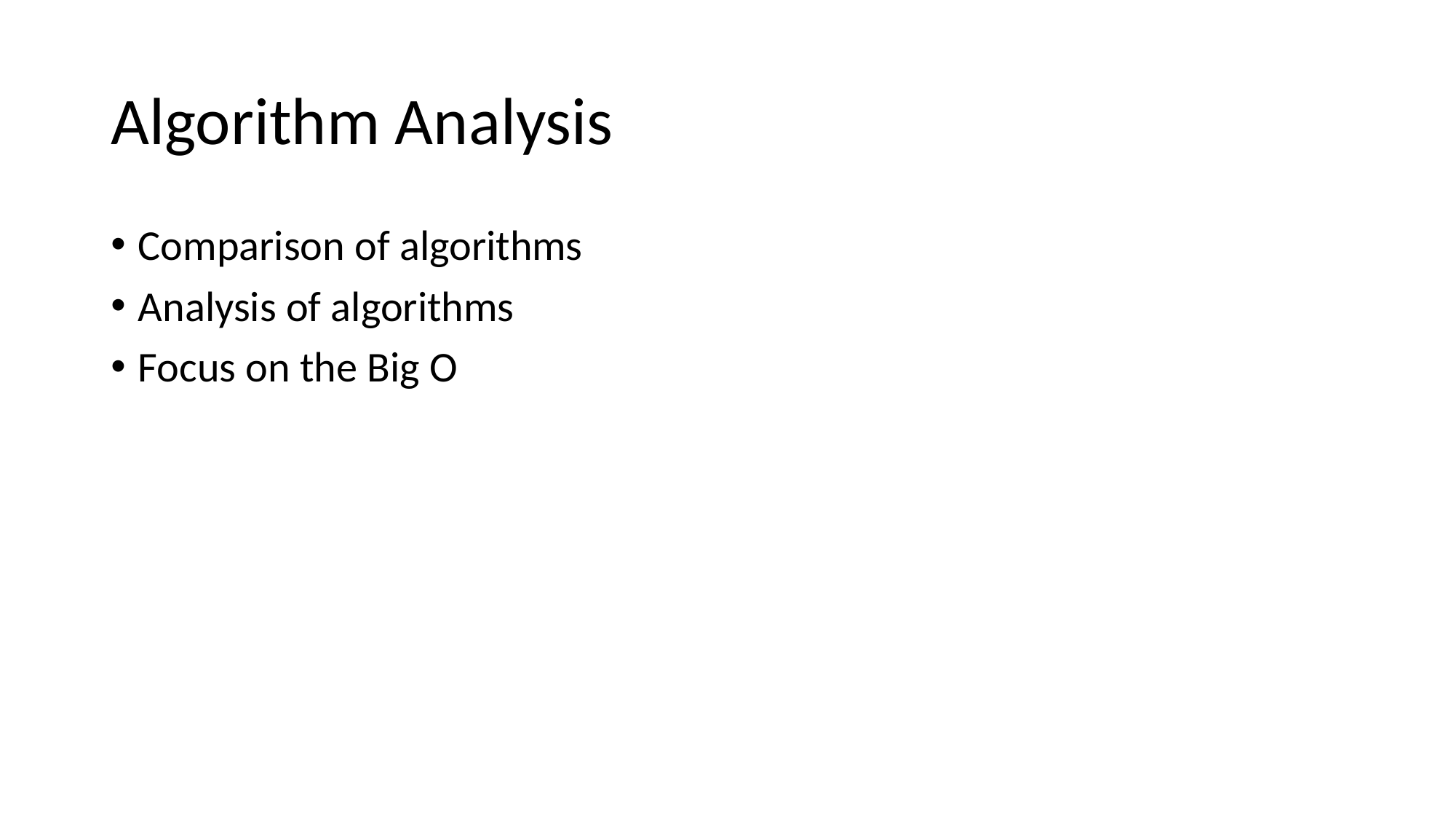

# Algorithm Analysis
Comparison of algorithms
Analysis of algorithms
Focus on the Big O